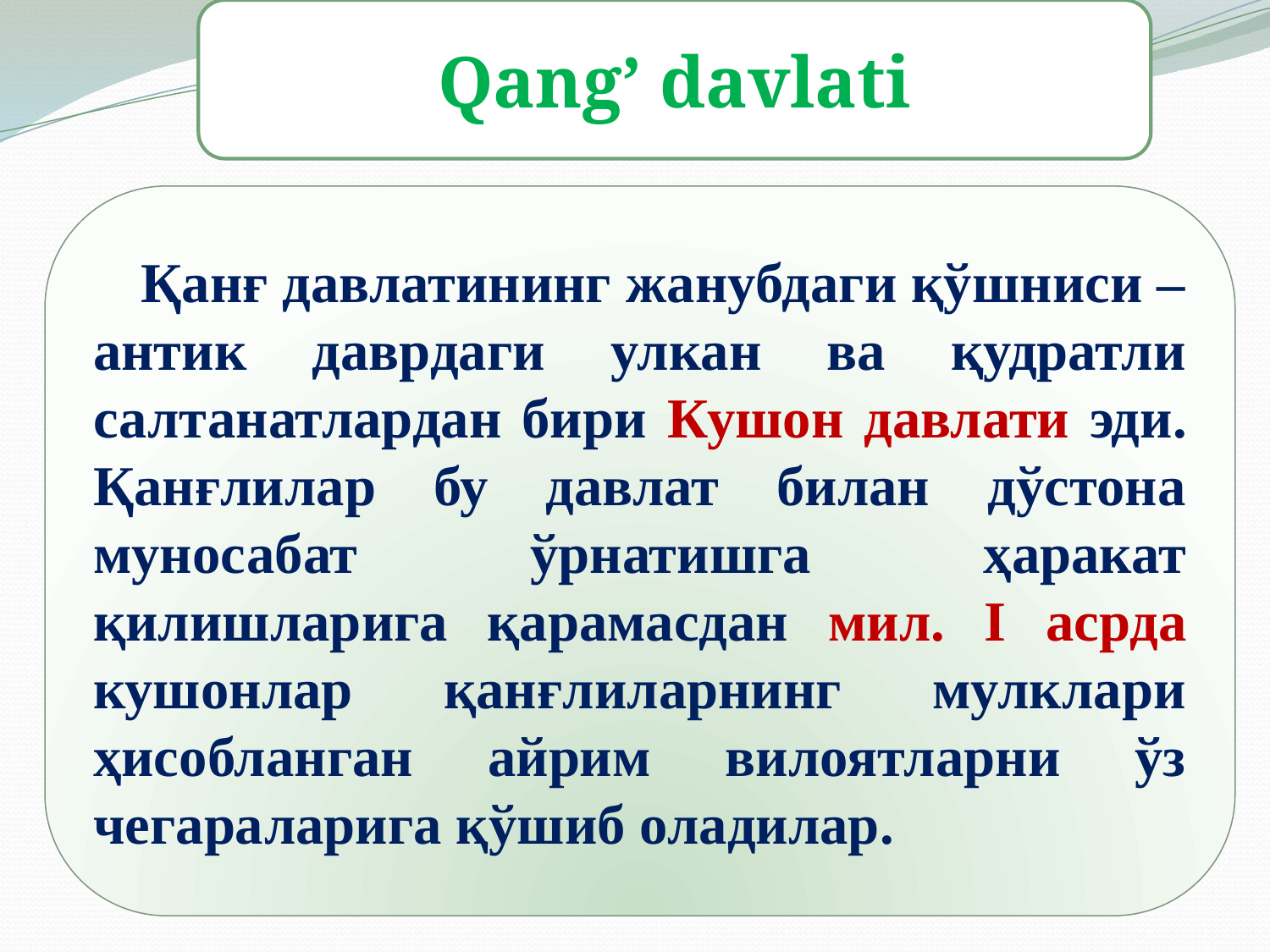

Qang’ davlati
Қанғ давлатининг жанубдаги қўшниси – антик даврдаги улкан ва қудратли салтанатлардан бири Кушон давлати эди. Қанғлилар бу давлат билан дўстона муносабат ўрнатишга ҳаракат қилишларига қарамасдан мил. I асрда кушонлар қанғлиларнинг мулклари ҳисобланган айрим вилоятларни ўз чегараларига қўшиб оладилар.